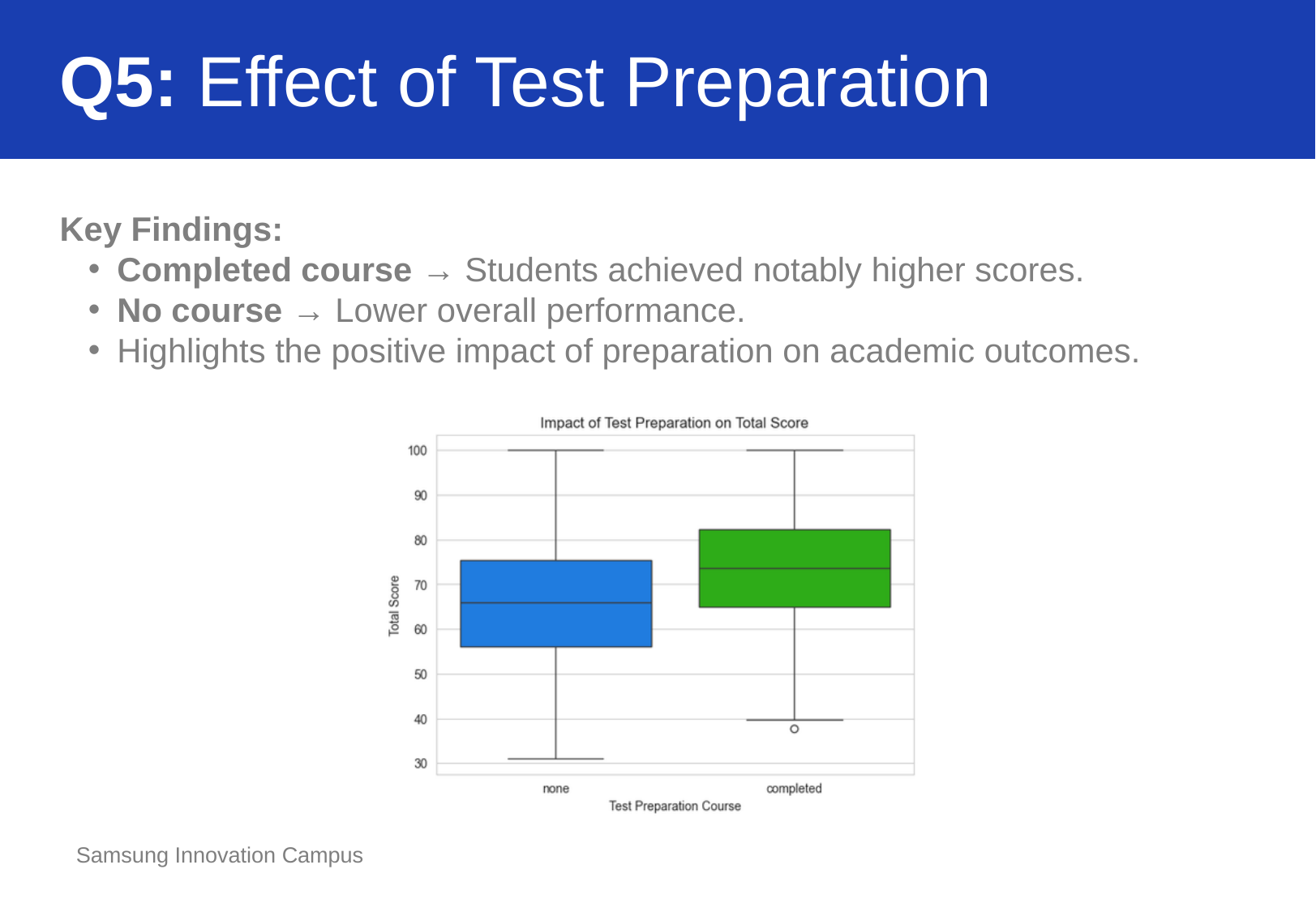

Q5: Effect of Test Preparation
Key Findings:
Completed course → Students achieved notably higher scores.
No course → Lower overall performance.
Highlights the positive impact of preparation on academic outcomes.

Samsung Innovation Campus